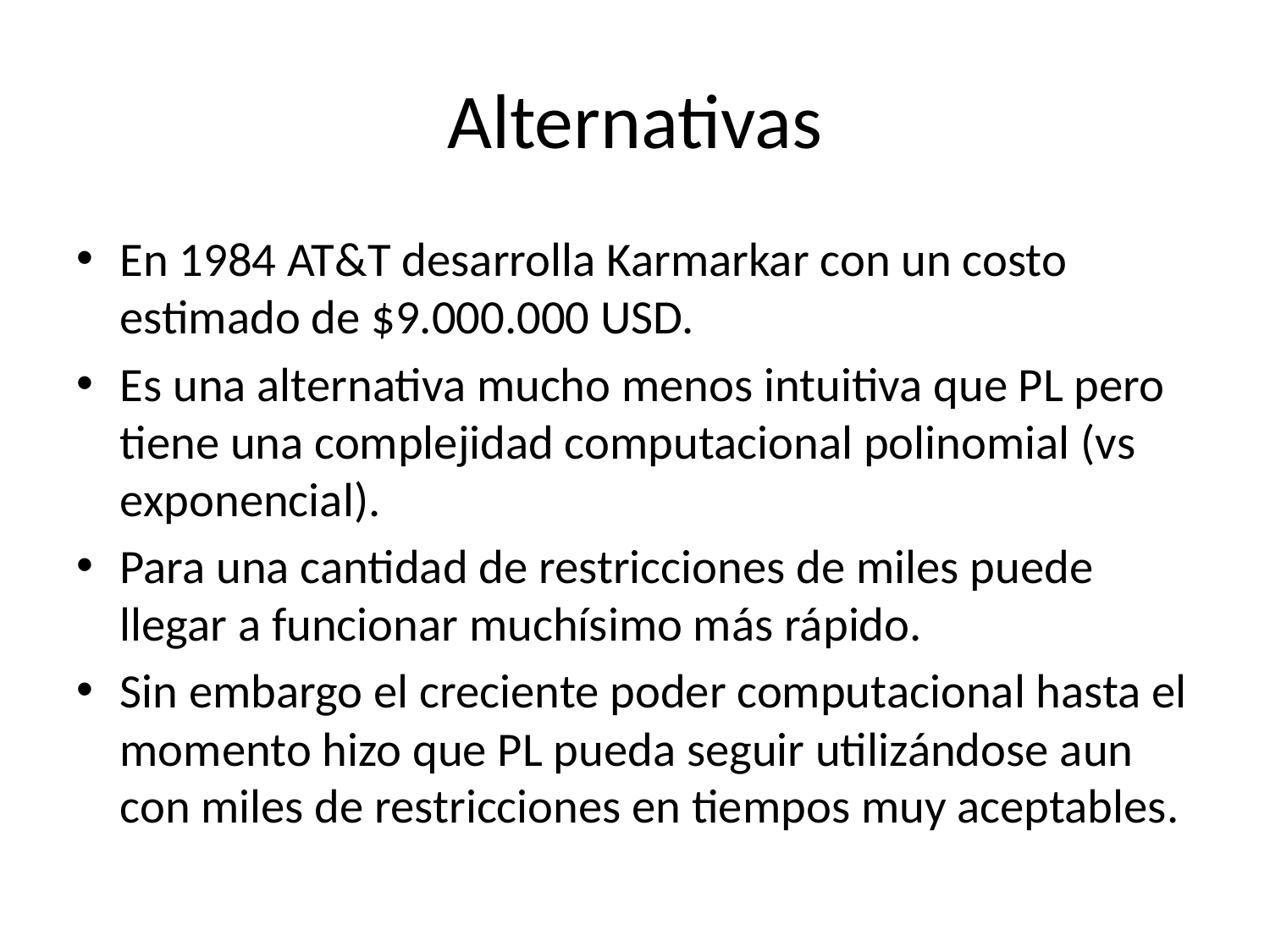

# Alternativas
En 1984 AT&T desarrolla Karmarkar con un costo estimado de $9.000.000 USD.
Es una alternativa mucho menos intuitiva que PL pero tiene una complejidad computacional polinomial (vs exponencial).
Para una cantidad de restricciones de miles puede llegar a funcionar muchísimo más rápido.
Sin embargo el creciente poder computacional hasta el momento hizo que PL pueda seguir utilizándose aun con miles de restricciones en tiempos muy aceptables.